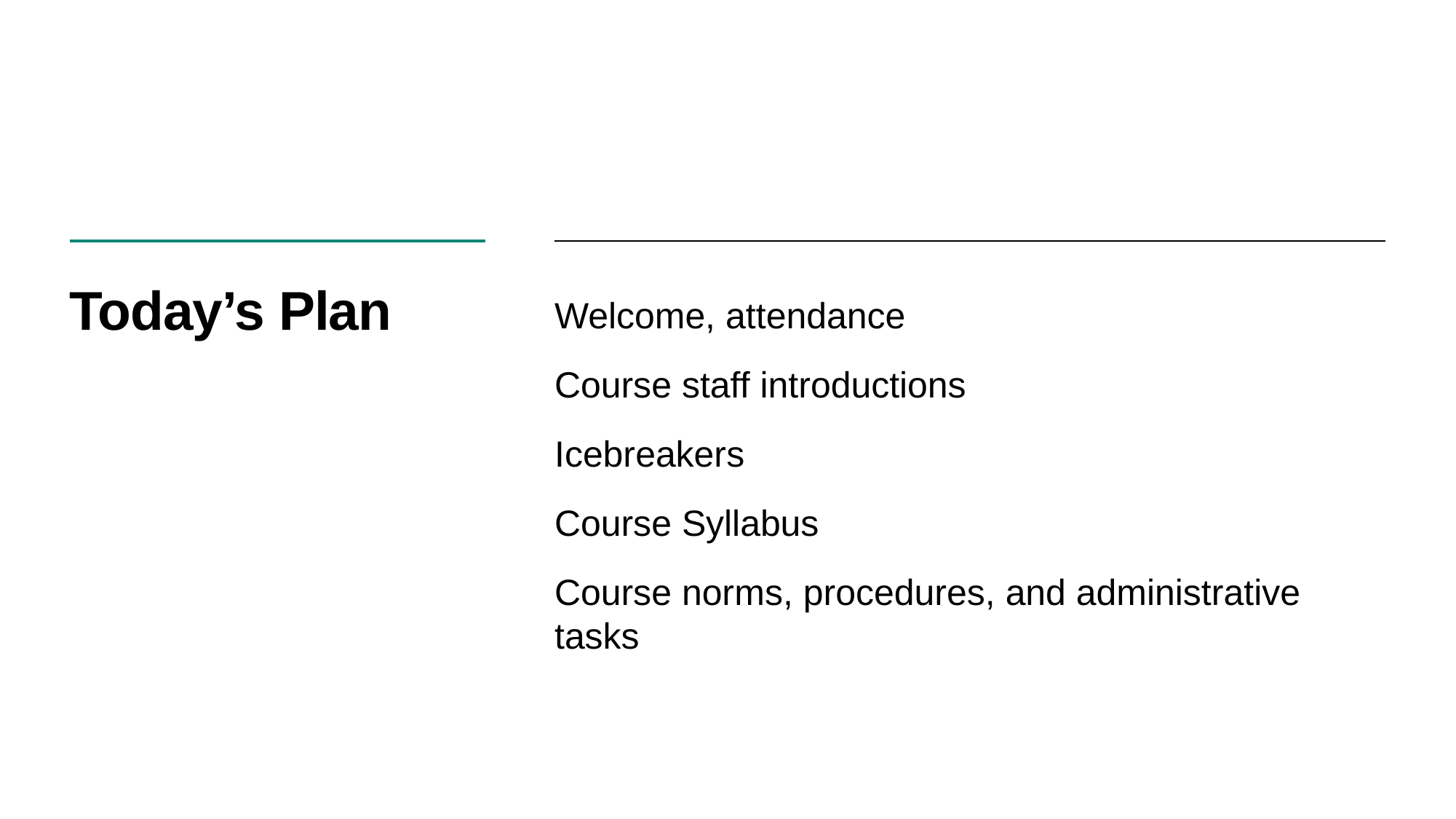

# Today’s Plan
Welcome, attendance
Course staff introductions
Icebreakers
Course Syllabus
Course norms, procedures, and administrative tasks